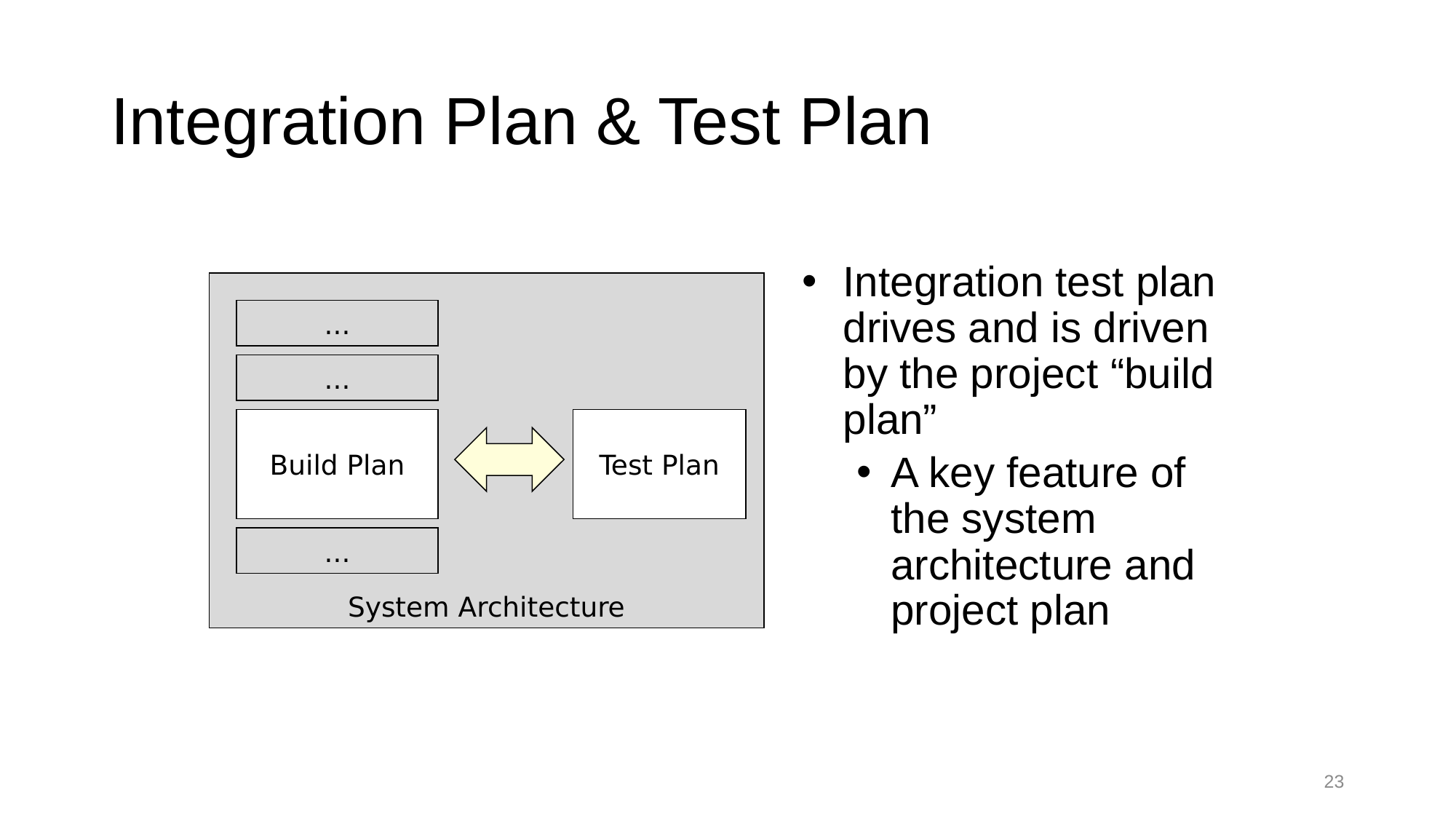

Integration Plan & Test Plan
Integration test plan drives and is driven by the project “build plan”
A key feature of the system architecture and project plan
System Architecture
...
...
Build Plan
Test Plan

...
23